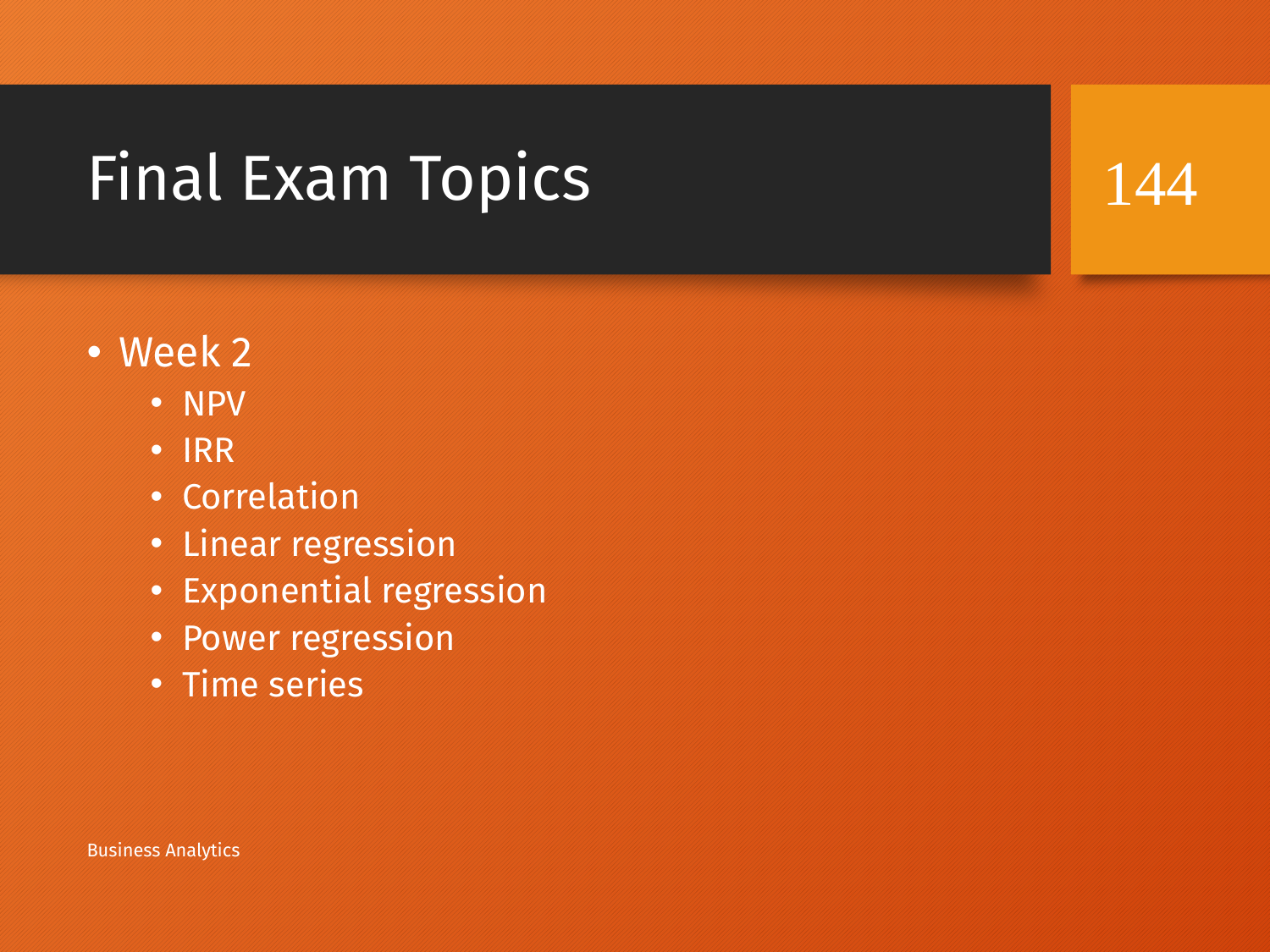

# Final Exam Topics
144
Week 2
NPV
IRR
Correlation
Linear regression
Exponential regression
Power regression
Time series
Business Analytics